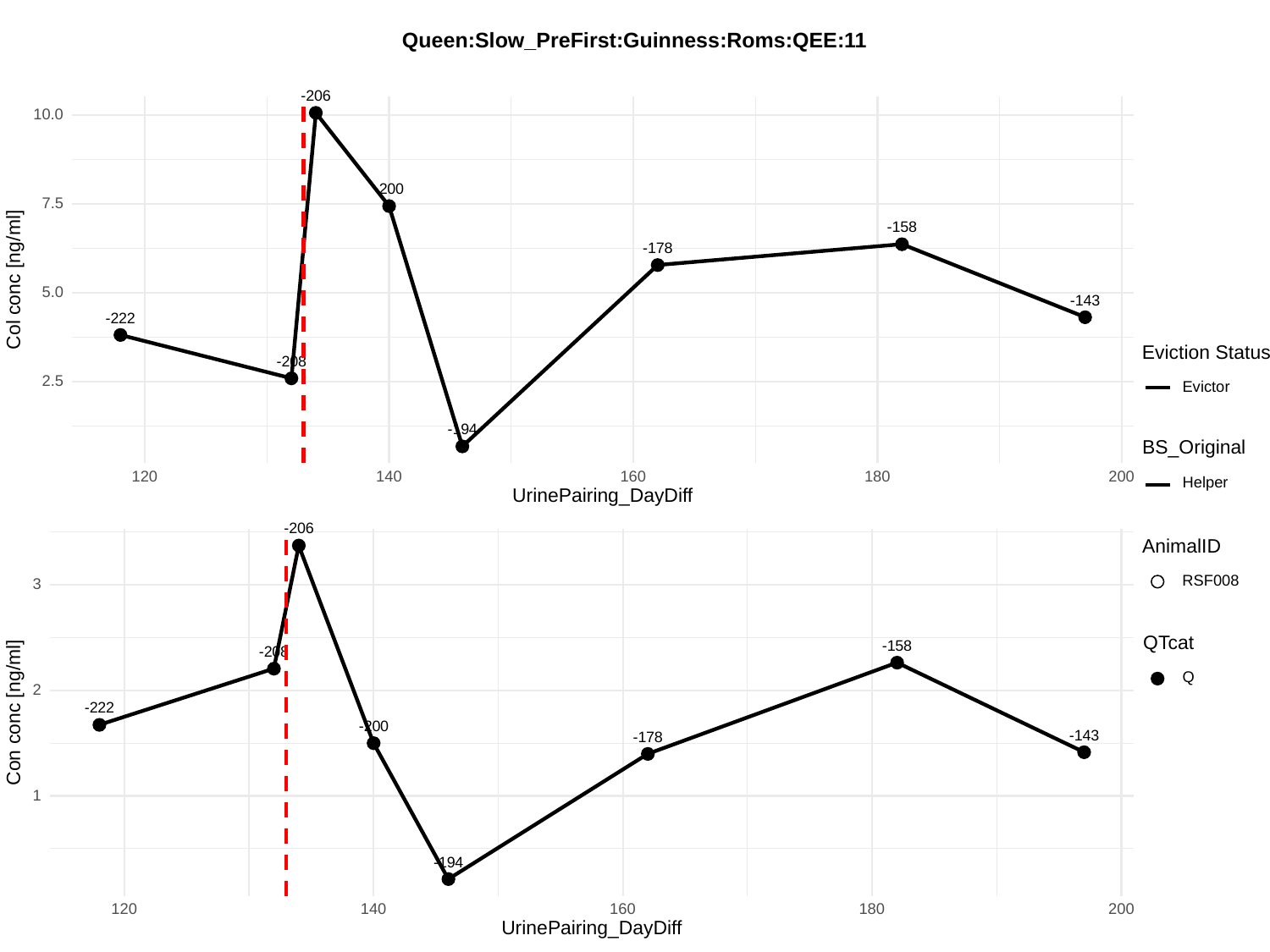

Queen:Slow_PreFirst:Guinness:Roms:QEE:11
-206

10.0

-200
7.5

-158

-178

Col conc [ng/ml]
5.0

-143

-222

Eviction Status
-208

2.5

Evictor

-194

BS_Original

120
140
160
180
200
Helper

UrinePairing_DayDiff
-206

AnimalID

RSF008
3

QTcat

-158
-208

Q

2

Con conc [ng/ml]
-222

-200
-143
-178

1

-194

120
140
160
180
200
UrinePairing_DayDiff